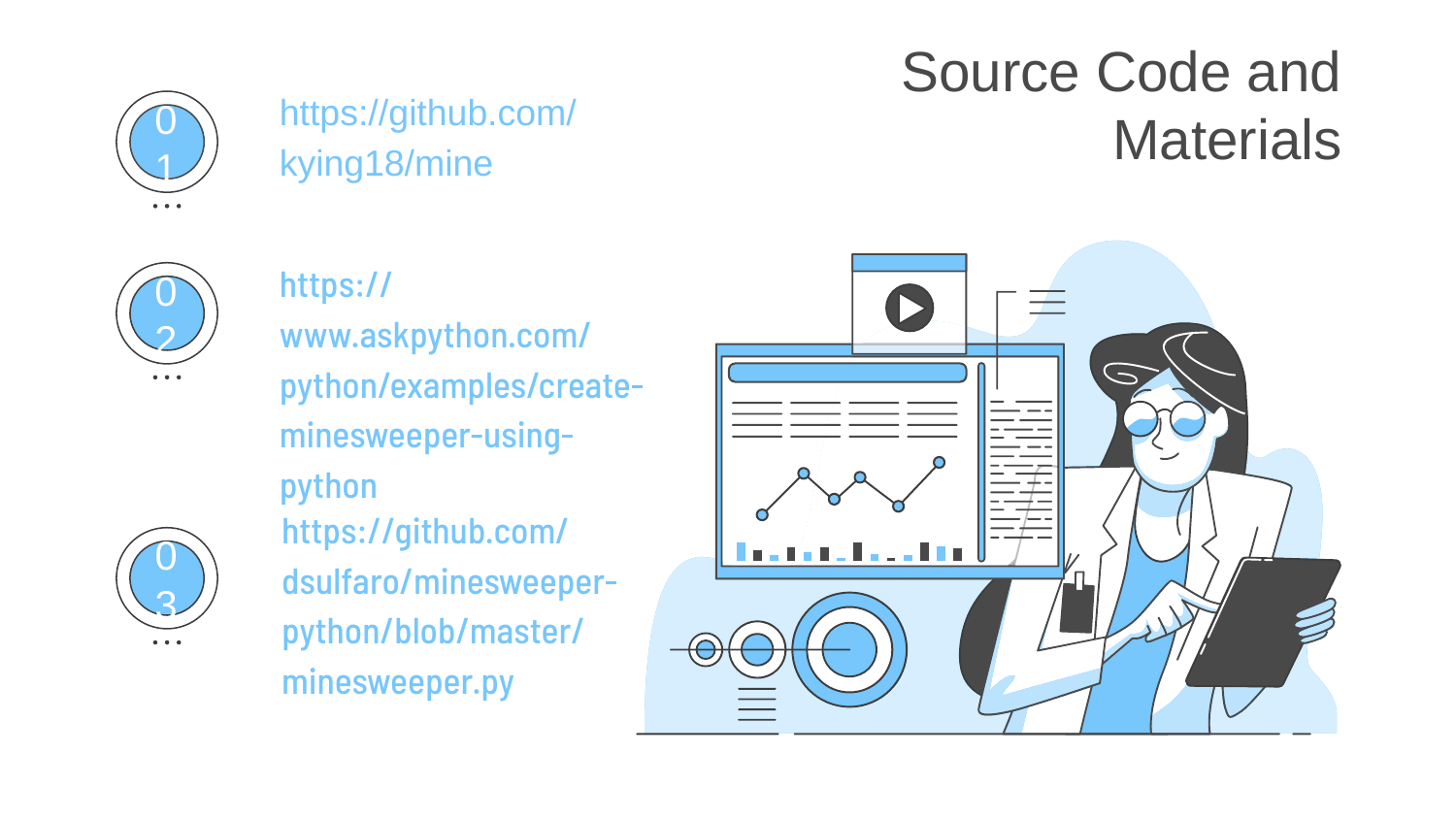

# Source Code and Materials
https://github.com/kying18/mine

01
https://www.askpython.com/python/examples/create-minesweeper-using-python

02
https://github.com/dsulfaro/minesweeper-python/blob/master/minesweeper.py

03